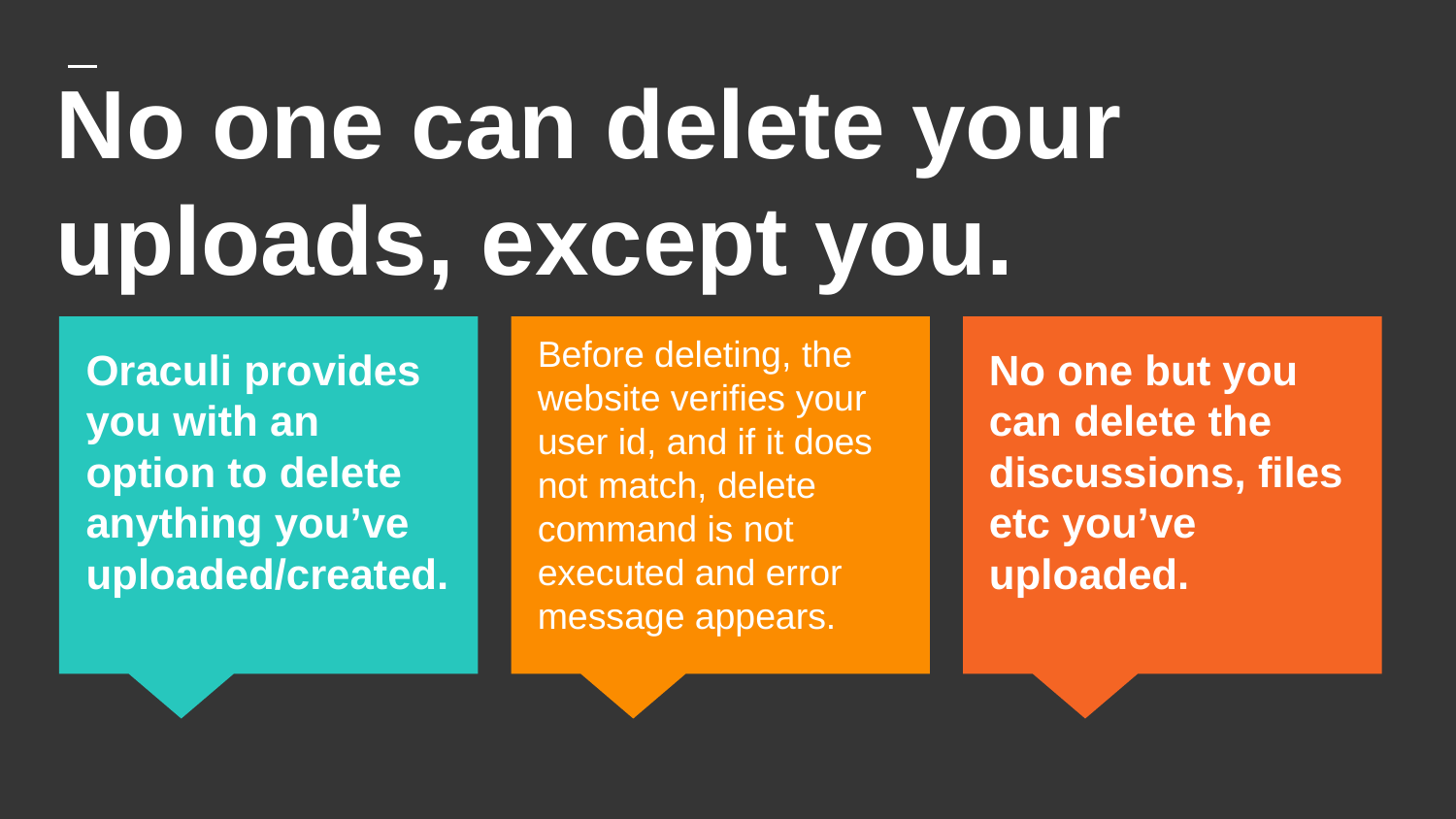

# No one can delete your uploads, except you.

Before deleting, the website verifies your user id, and if it does not match, delete command is not executed and error message appears.

Oraculi provides you with an option to delete anything you’ve uploaded/created.
No one but you can delete the discussions, files etc you’ve uploaded.